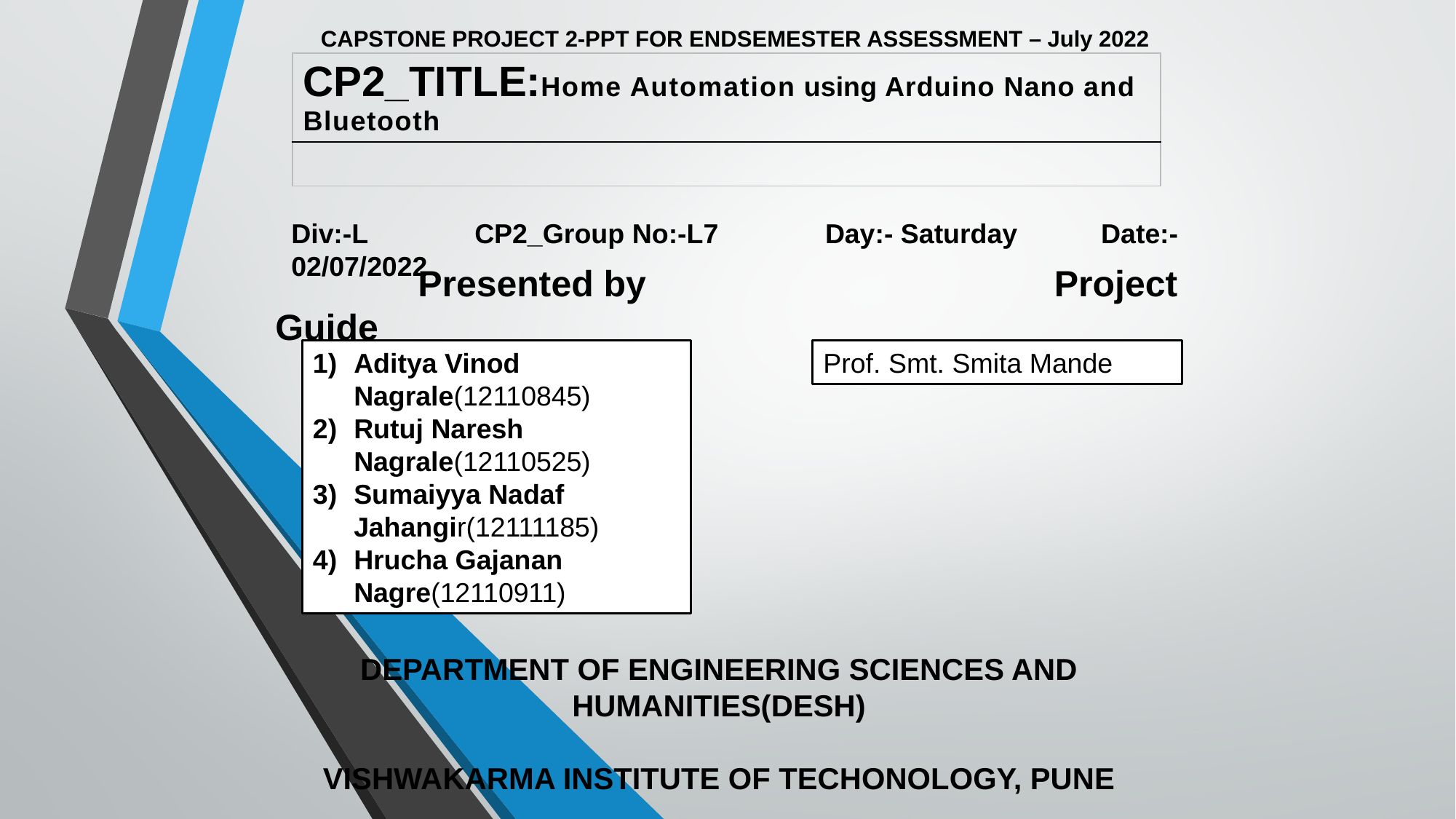

# CAPSTONE PROJECT 2-PPT FOR ENDSEMESTER ASSESSMENT – July 2022
| CP2\_TITLE:Home Automation using Arduino Nano and Bluetooth |
| --- |
|  |
Div:-L              CP2_Group No:-L7              Day:- Saturday           Date:- 02/07/2022
              Presented by 		                       Project Guide
Aditya Vinod Nagrale(12110845)
Rutuj Naresh Nagrale(12110525)
Sumaiyya Nadaf Jahangir(12111185)
Hrucha Gajanan Nagre(12110911)
Prof. Smt. Smita Mande
DEPARTMENT OF ENGINEERING SCIENCES AND HUMANITIES(DESH)

VISHWAKARMA INSTITUTE OF TECHONOLOGY, PUNE